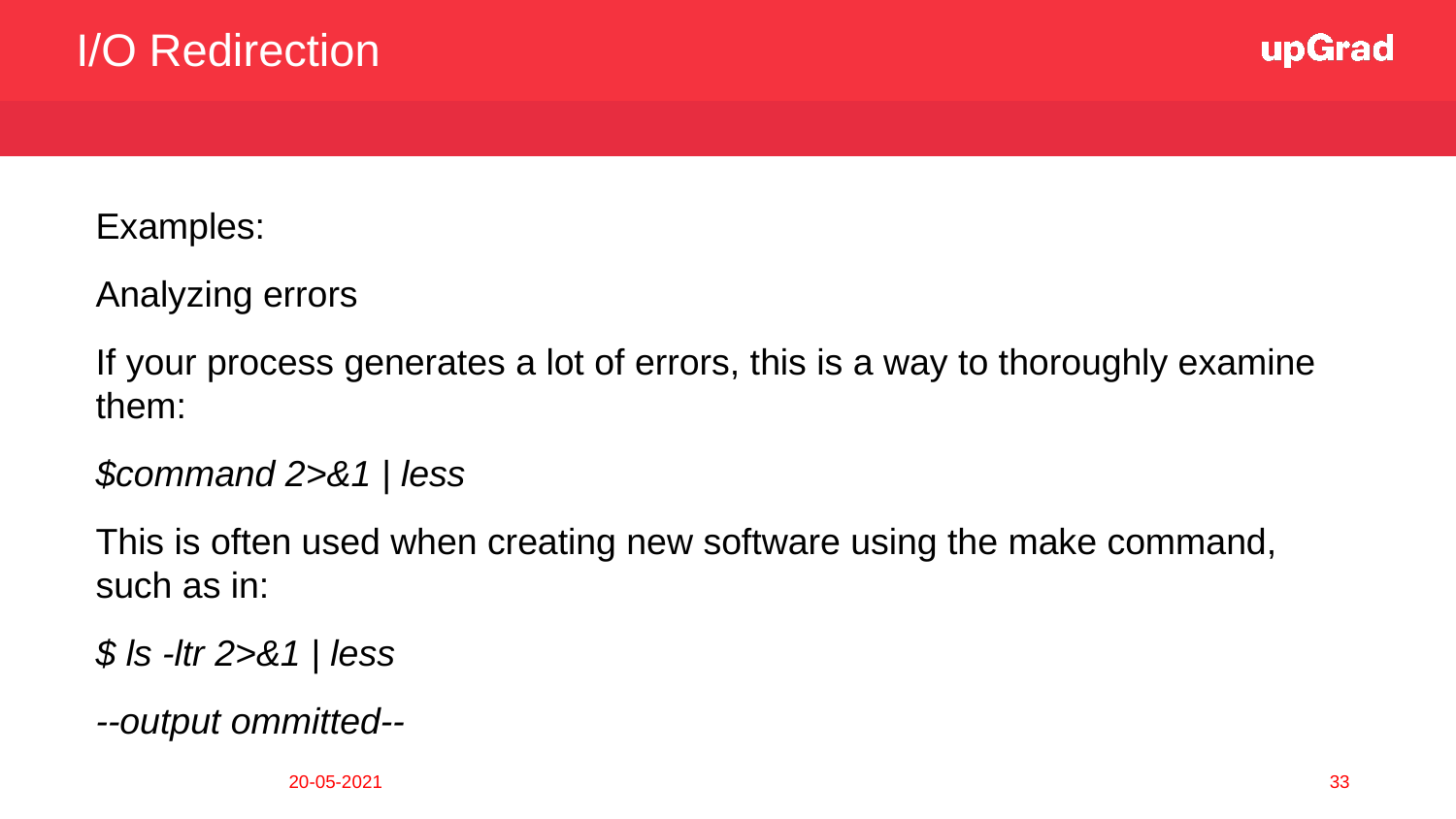

I/O Redirection

Examples:
Analyzing errors
If your process generates a lot of errors, this is a way to thoroughly examine them:
$command 2>&1 | less
This is often used when creating new software using the make command, such as in:
$ ls -ltr 2>&1 | less
--output ommitted--

33
20-05-2021